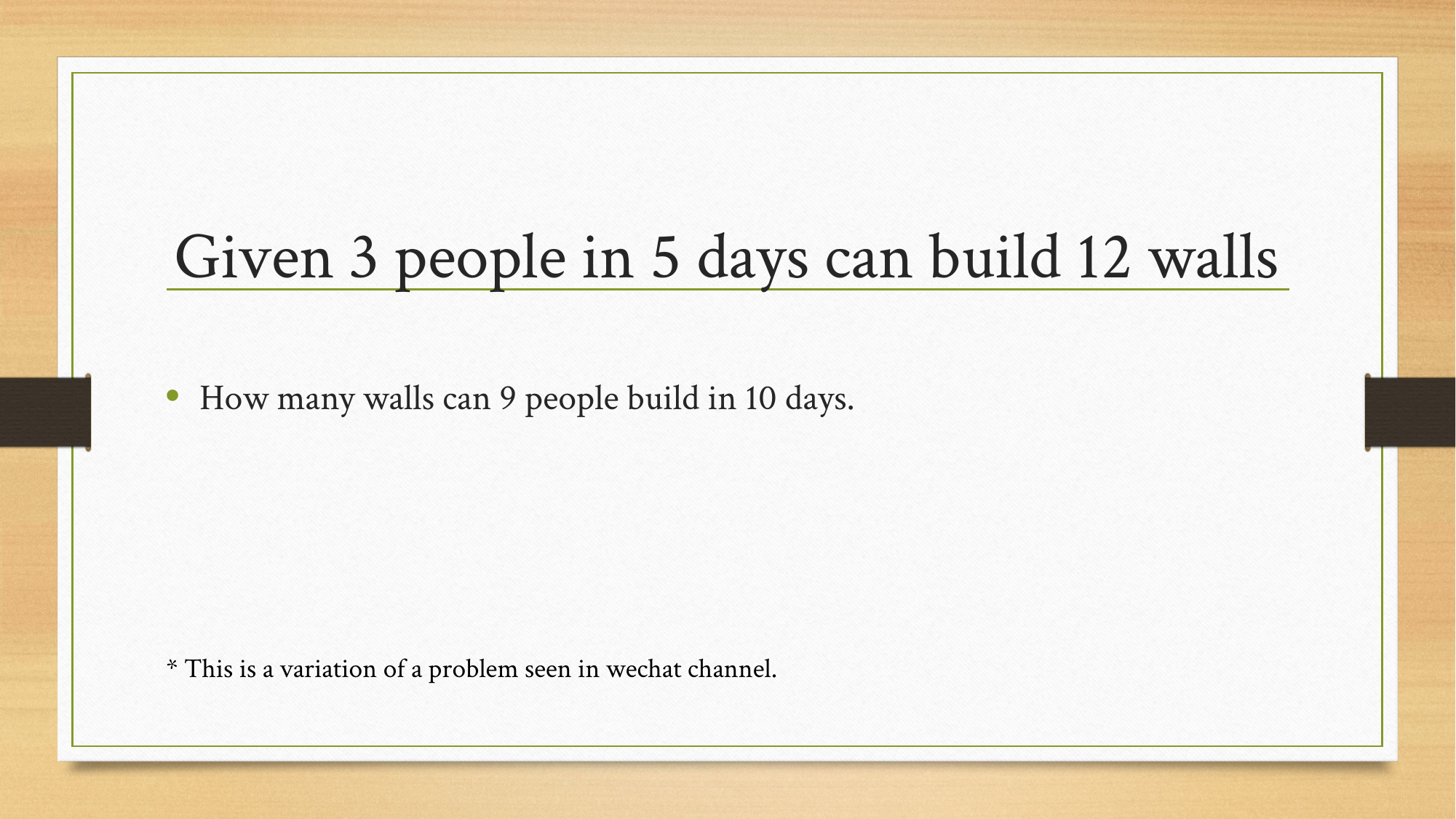

# Given 3 people in 5 days can build 12 walls
How many walls can 9 people build in 10 days.
* This is a variation of a problem seen in wechat channel.